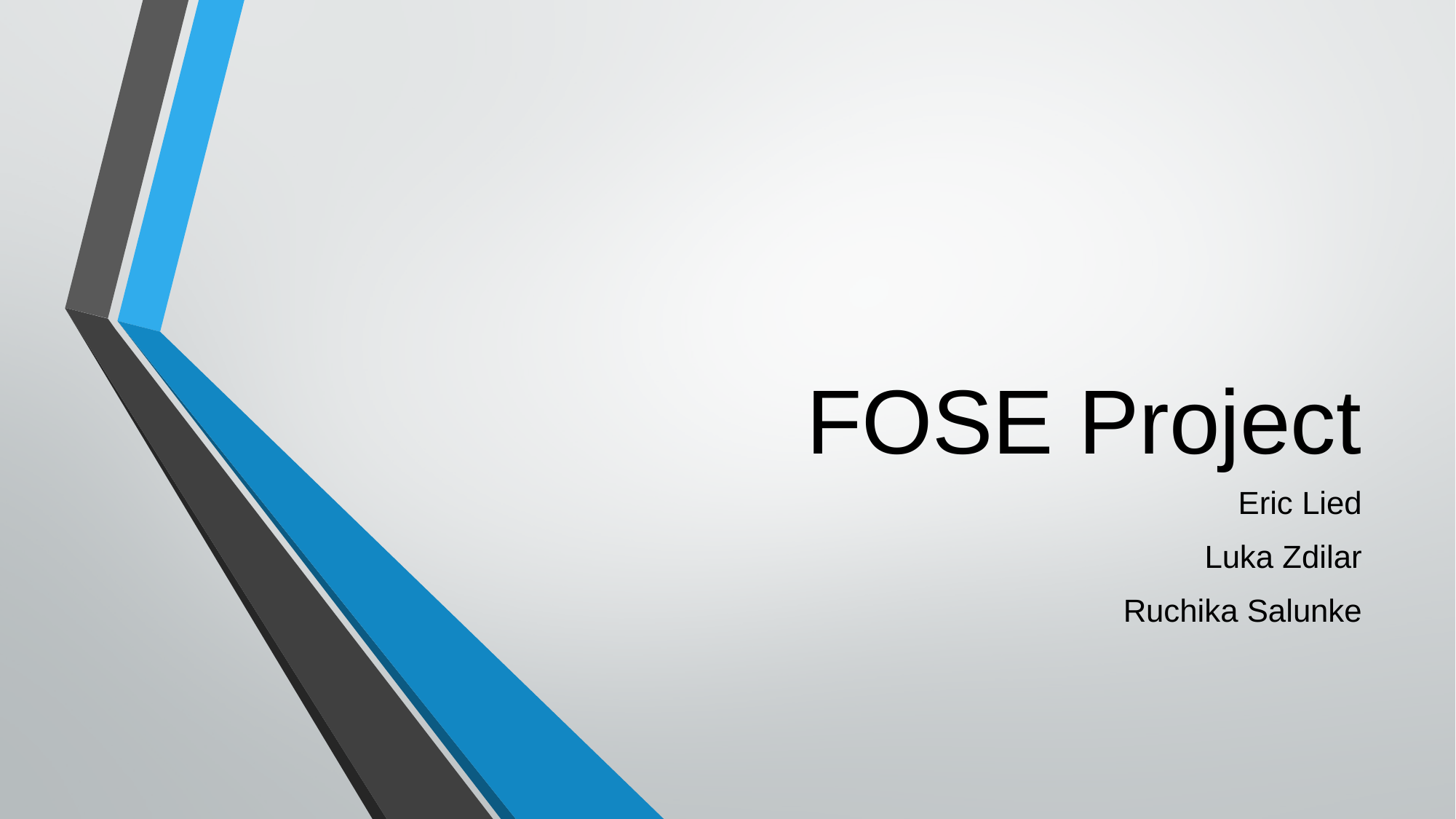

# FOSE Project
Eric Lied
Luka Zdilar
Ruchika Salunke